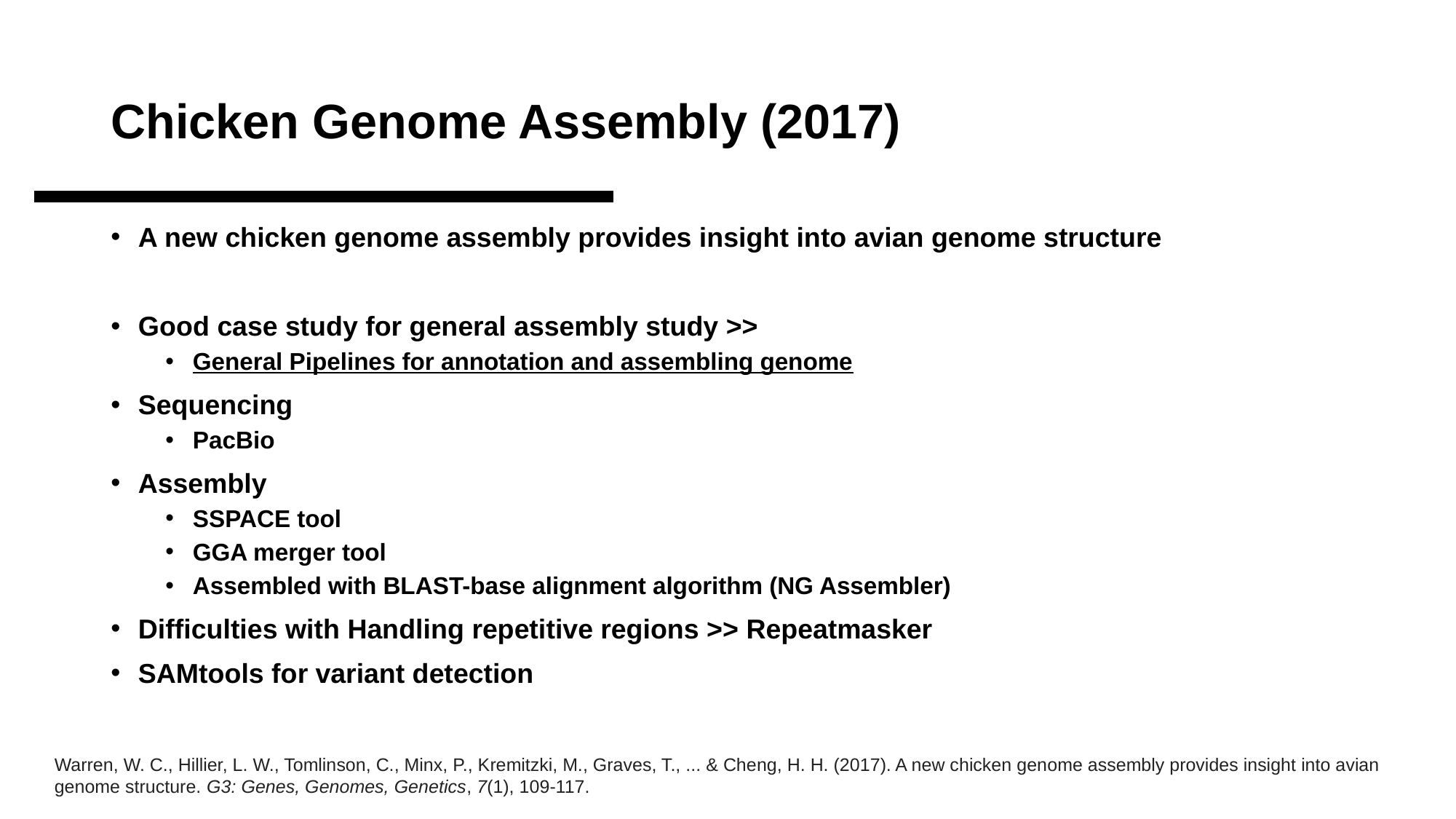

# Chicken Genome Assembly (2017)
A new chicken genome assembly provides insight into avian genome structure

Good case study for general assembly study >>
General Pipelines for annotation and assembling genome
Sequencing
PacBio
Assembly
SSPACE tool
GGA merger tool
Assembled with BLAST-base alignment algorithm (NG Assembler)
Difficulties with Handling repetitive regions >> Repeatmasker
SAMtools for variant detection

Warren, W. C., Hillier, L. W., Tomlinson, C., Minx, P., Kremitzki, M., Graves, T., ... & Cheng, H. H. (2017). A new chicken genome assembly provides insight into avian genome structure. G3: Genes, Genomes, Genetics, 7(1), 109-117.